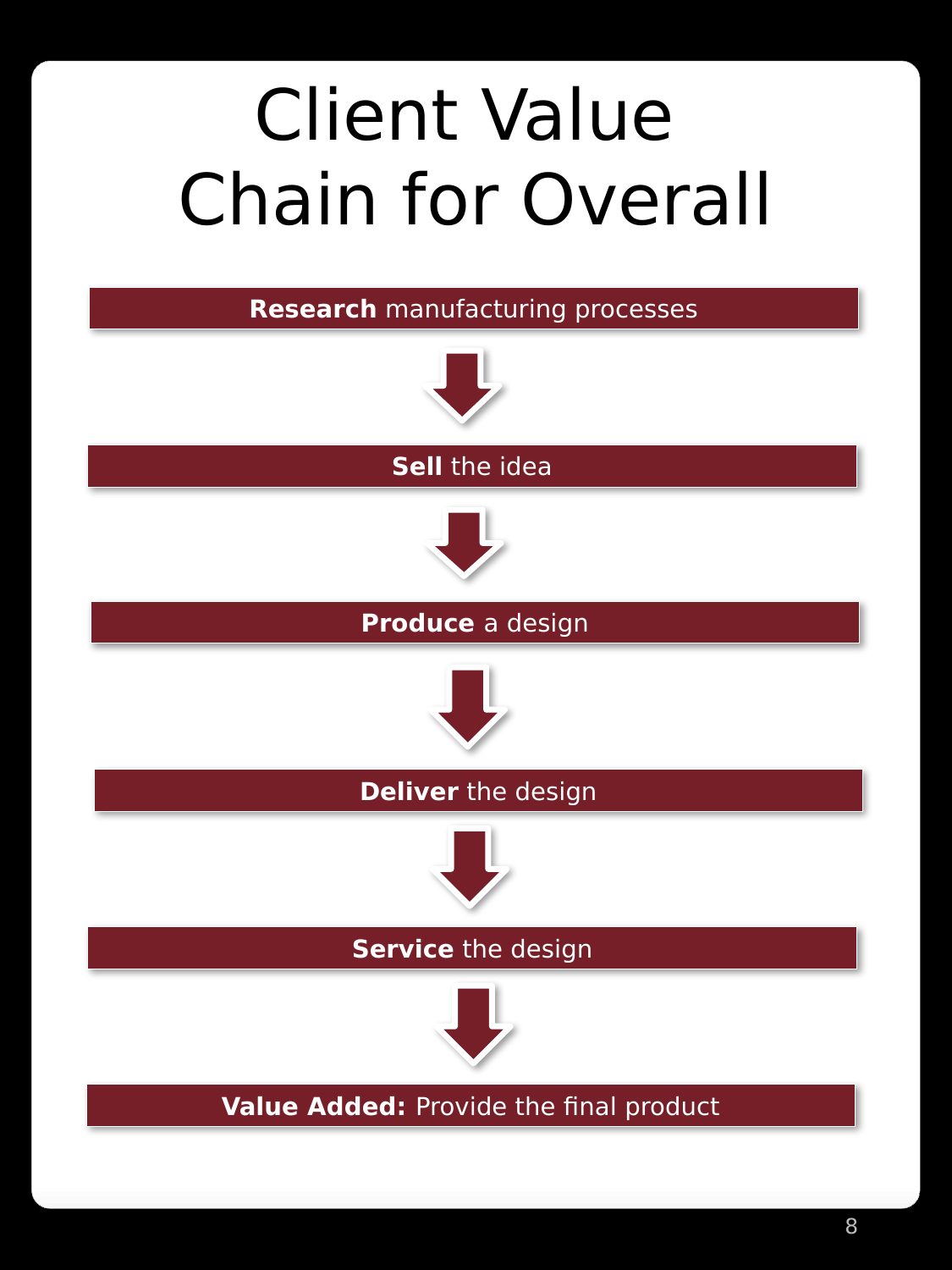

Client Value
Chain for Overall
Research manufacturing processes

Sell the idea

Produce a design

Deliver the design

Service the design

Value Added: Provide the final product
8